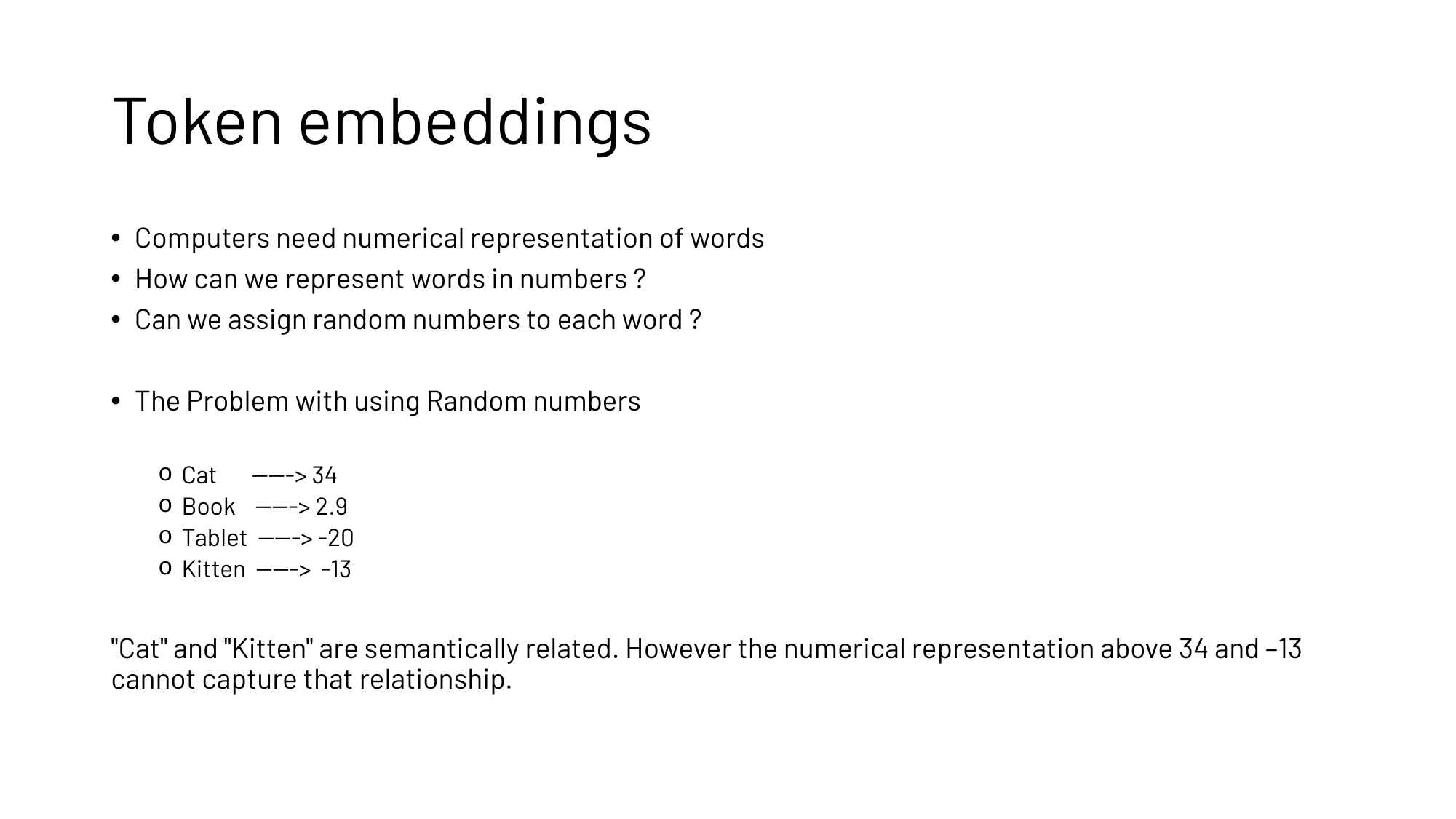

# Token embeddings
Computers need numerical representation of words
How can we represent words in numbers ?
Can we assign random numbers to each word ?

The Problem with using Random numbers

Cat       -----> 34
Book    -----> 2.9
Tablet  -----> -20
Kitten  ----->  -13

"Cat" and "Kitten" are semantically related. However the numerical representation above 34 and –13 cannot capture that relationship.